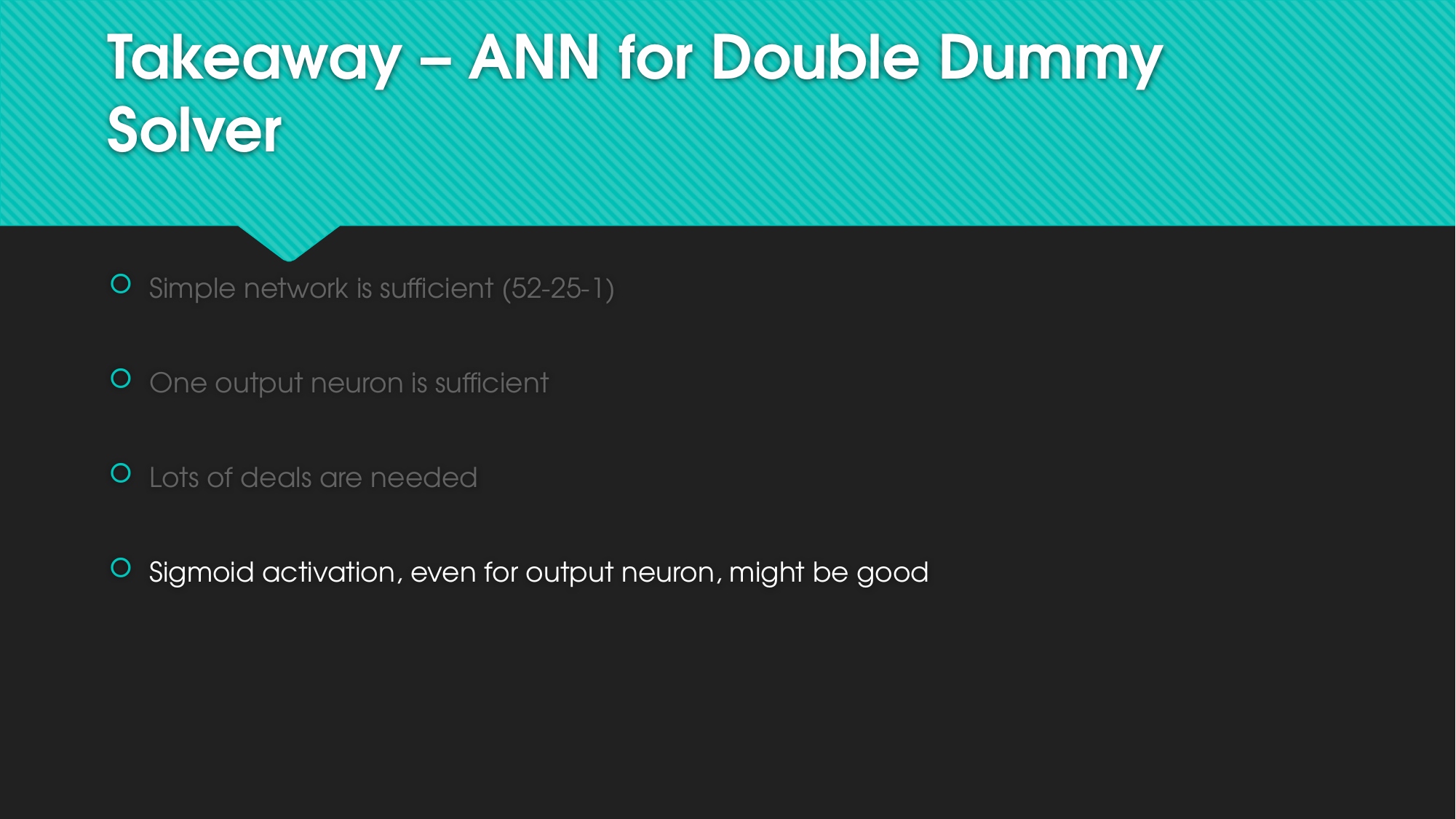

# Takeaway – ANN for Double Dummy Solver
Simple network is sufficient (52-25-1)

One output neuron is sufficient

Lots of deals are needed

Sigmoid activation, even for output neuron, might be good